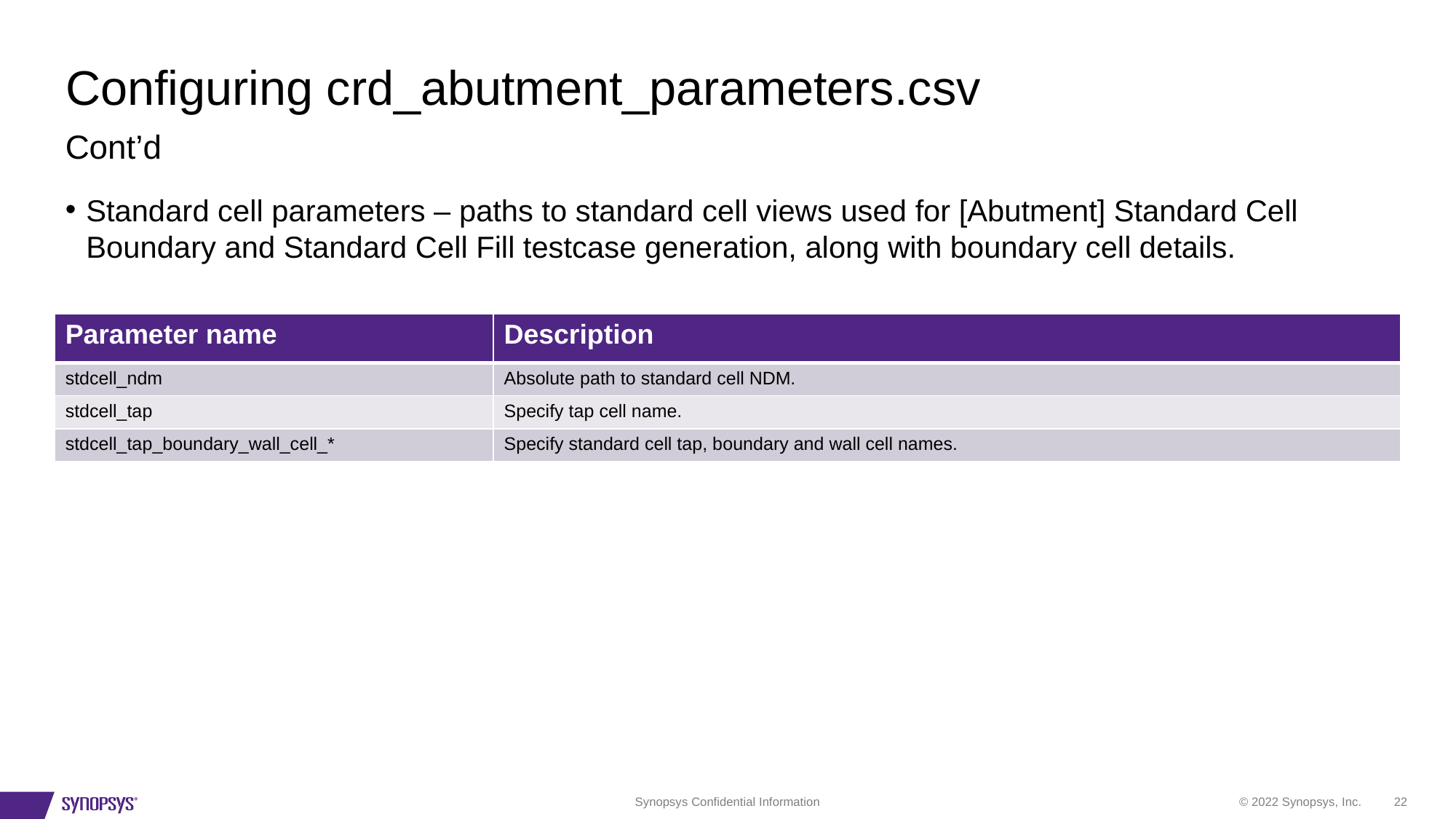

# Configuring crd_abutment_parameters.csv
Cont’d
Standard cell parameters – paths to standard cell views used for [Abutment] Standard Cell Boundary and Standard Cell Fill testcase generation, along with boundary cell details.
| Parameter name | Description |
| --- | --- |
| stdcell\_ndm | Absolute path to standard cell NDM. |
| stdcell\_tap | Specify tap cell name. |
| stdcell\_tap\_boundary\_wall\_cell\_\* | Specify standard cell tap, boundary and wall cell names. |